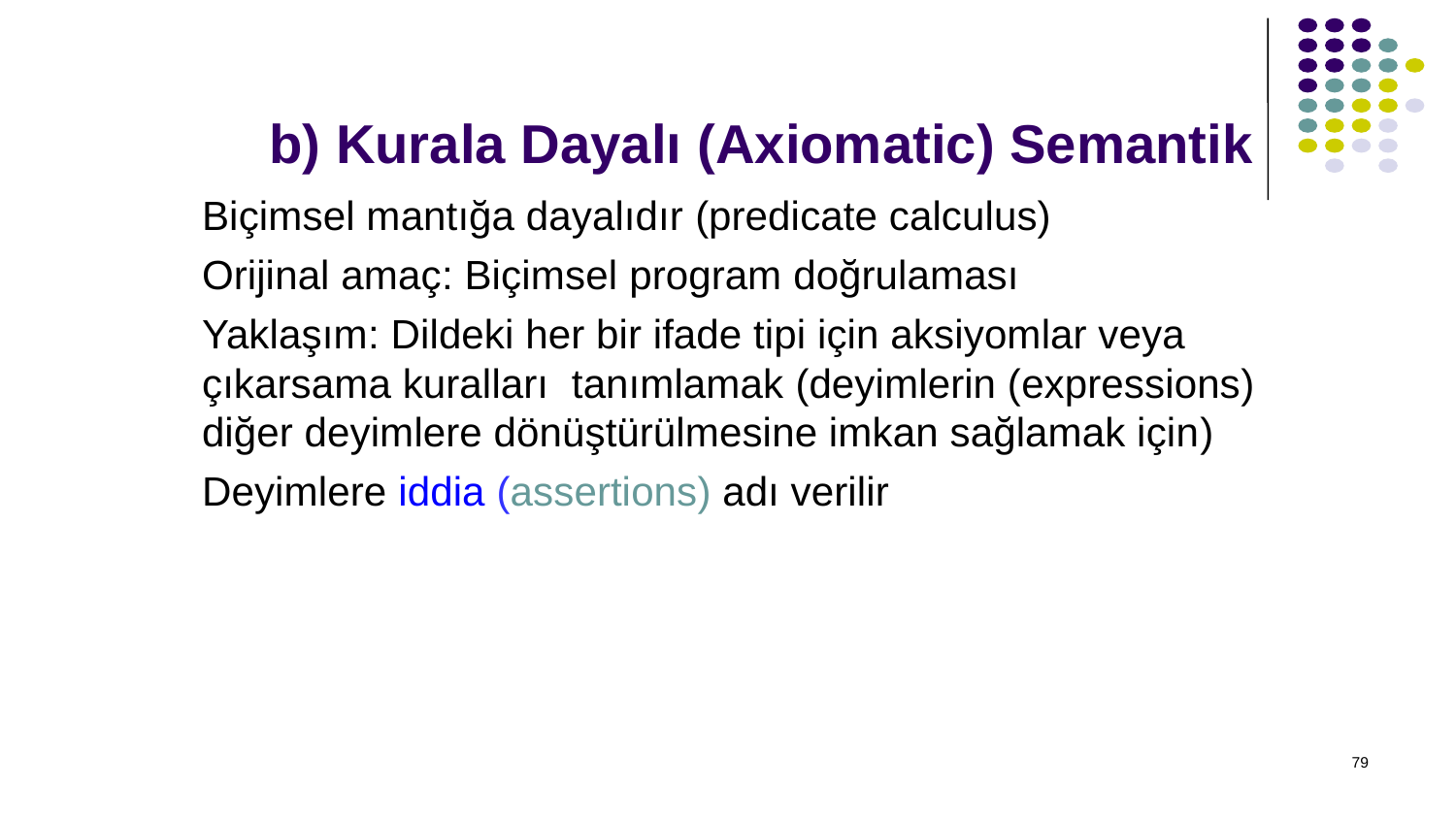

# b) Kurala Dayalı (Axiomatic) Semantik
Biçimsel mantığa dayalıdır (predicate calculus)
Orijinal amaç: Biçimsel program doğrulaması
Yaklaşım: Dildeki her bir ifade tipi için aksiyomlar veya çıkarsama kuralları  tanımlamak (deyimlerin (expressions) diğer deyimlere dönüştürülmesine imkan sağlamak için)
Deyimlere iddia (assertions) adı verilir

79